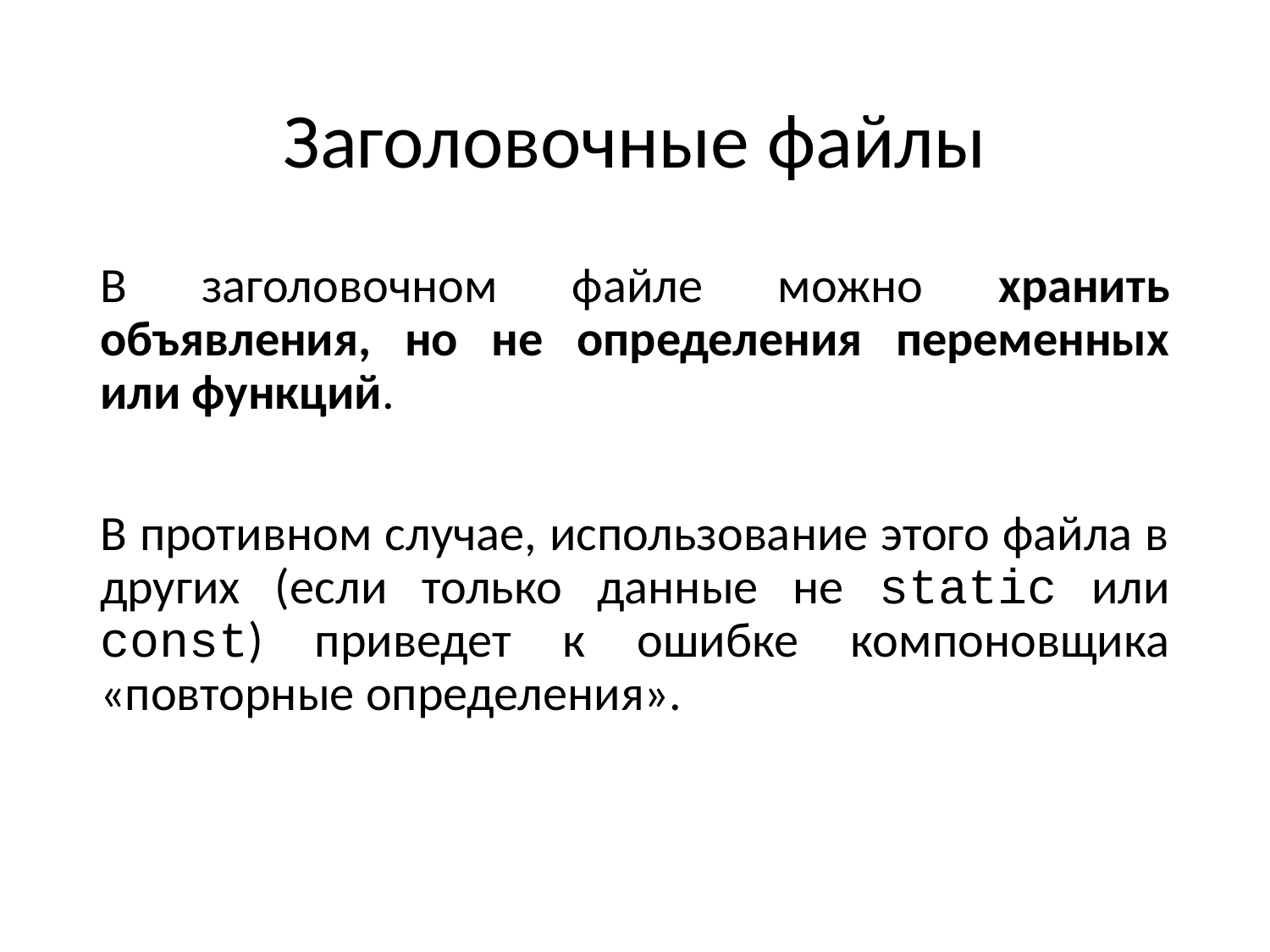

# Заголовочные файлы
В заголовочном файле можно хранить объявления, но не определения переменных или функций.

В противном случае, использование этого файла в других (если только данные не static или const) приведет к ошибке компоновщика «повторные определения».